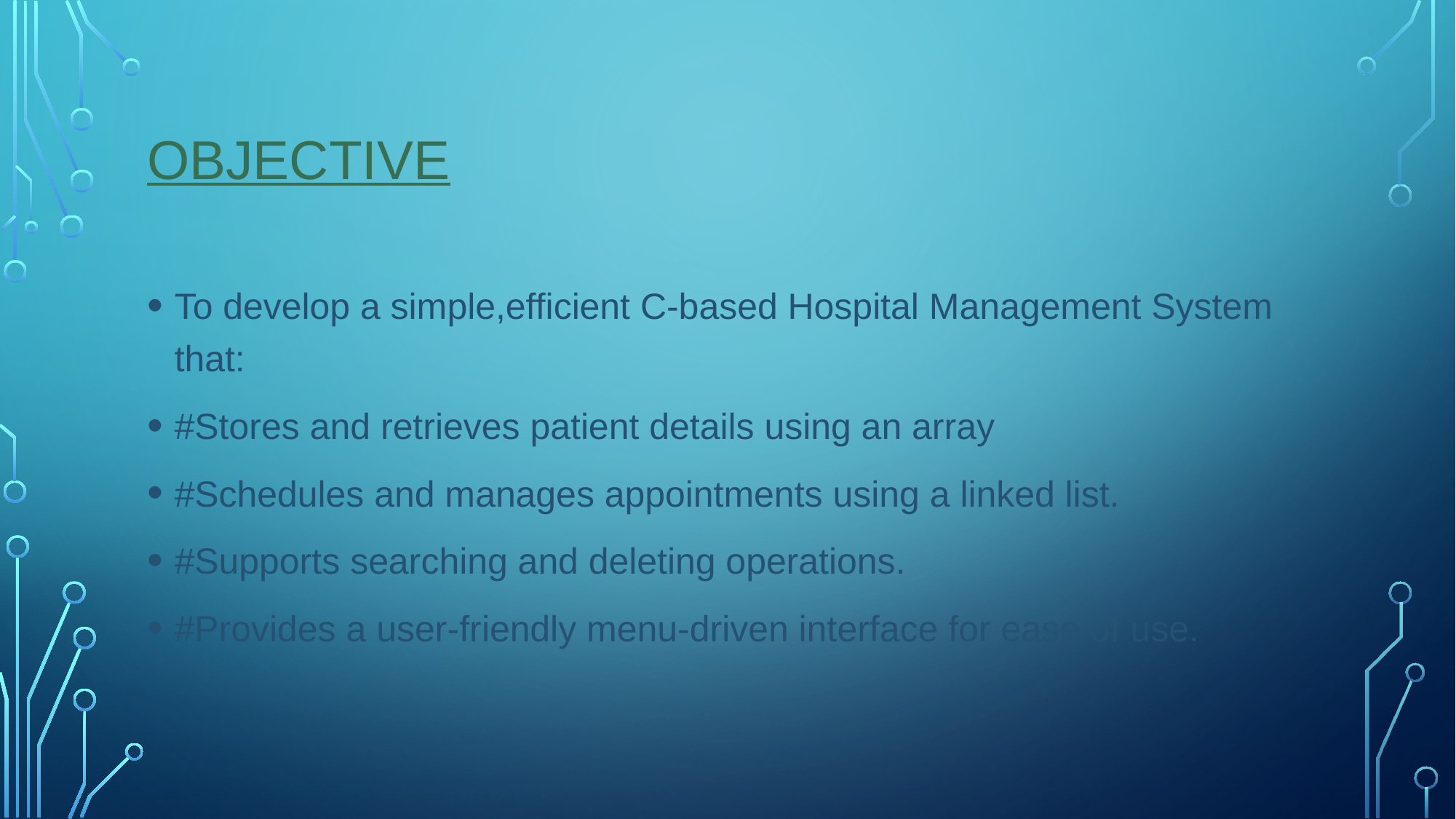

# Objective
To develop a simple,efficient C-based Hospital Management System that:
#Stores and retrieves patient details using an array
#Schedules and manages appointments using a linked list.
#Supports searching and deleting operations.
#Provides a user-friendly menu-driven interface for ease of use.